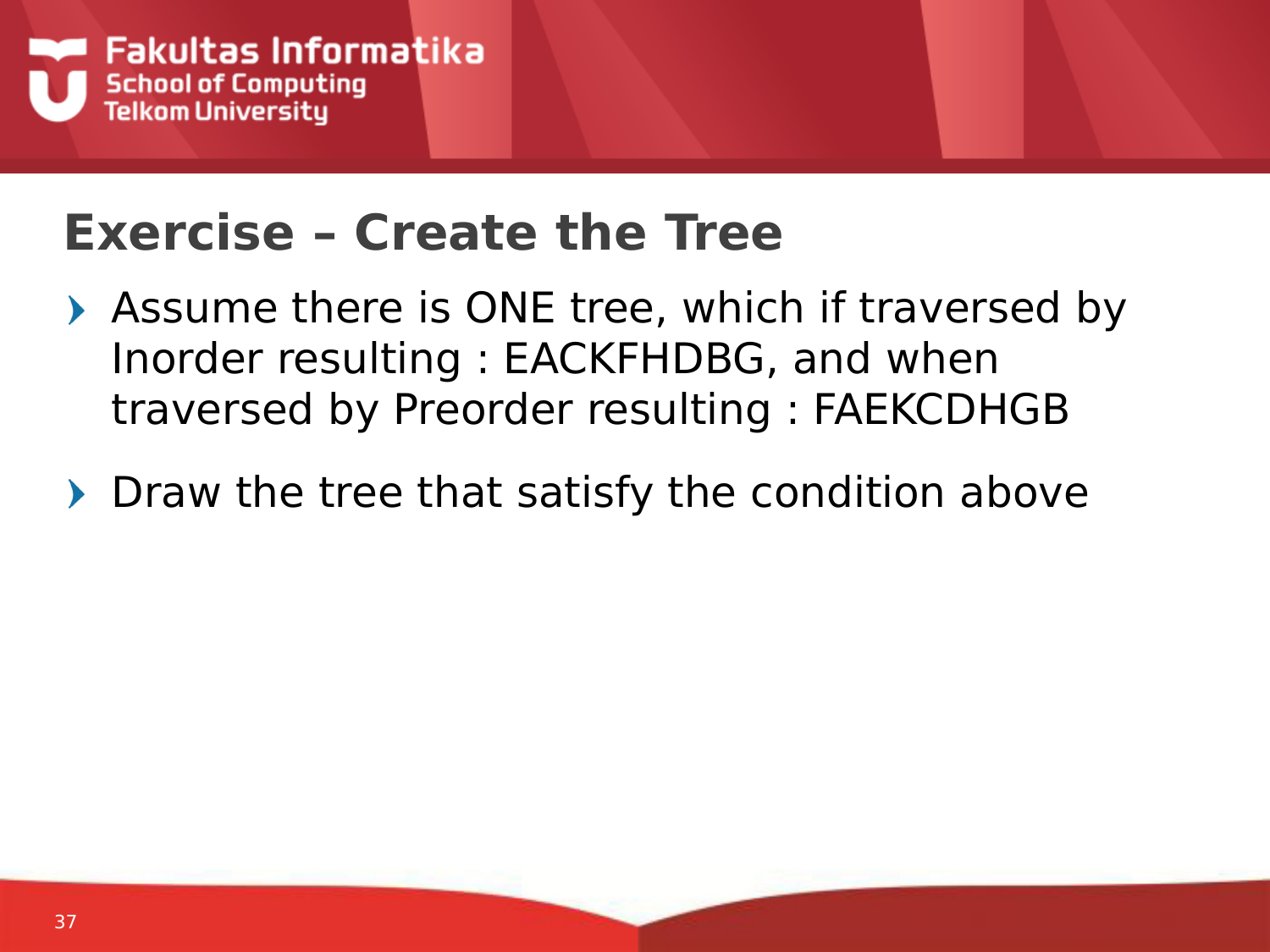

# Exercise – Create the Tree
Assume there is ONE tree, which if traversed by Inorder resulting : EACKFHDBG, and when traversed by Preorder resulting : FAEKCDHGB
Draw the tree that satisfy the condition above
37